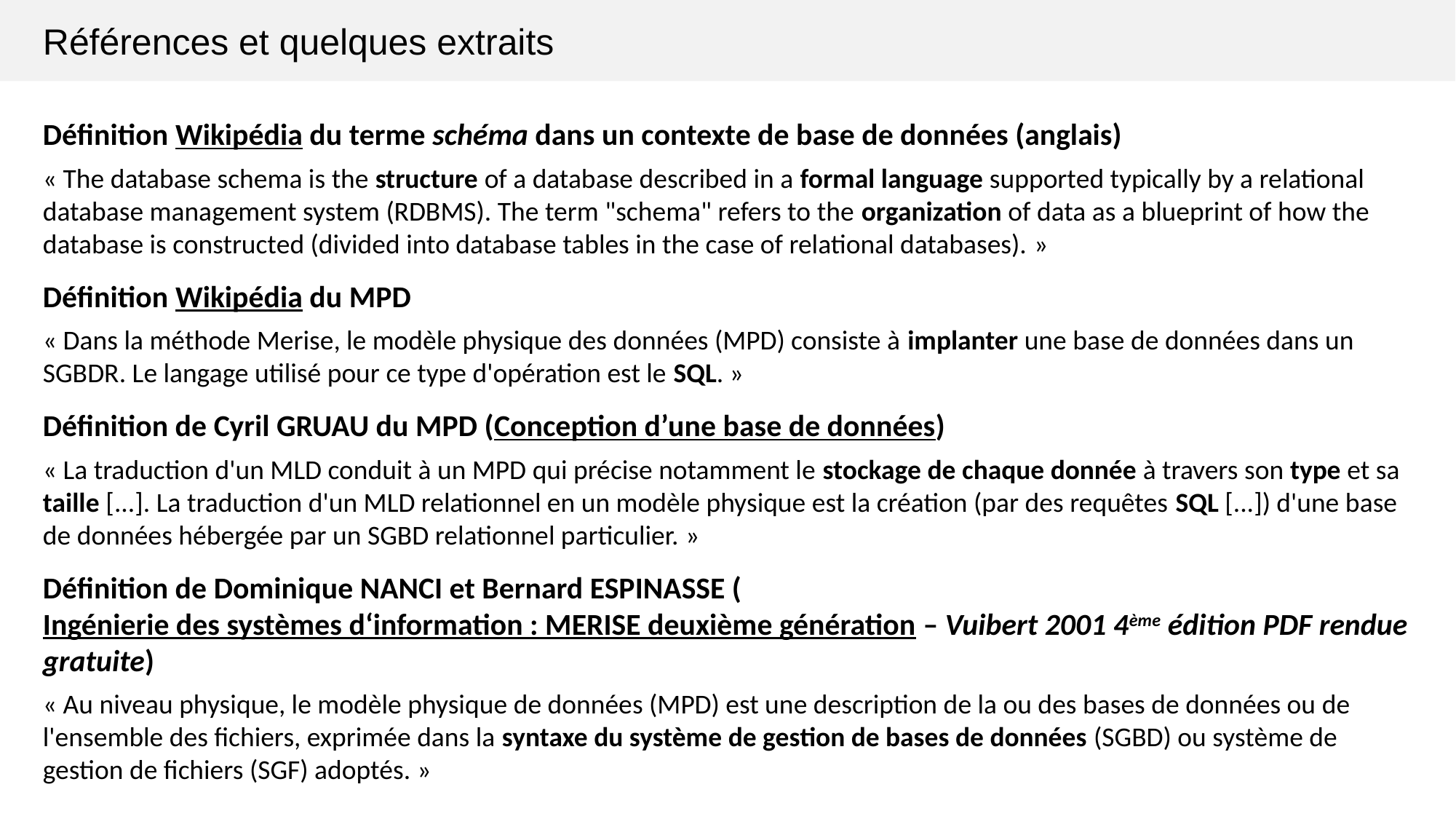

Références et quelques extraits
Définition Wikipédia du terme schéma dans un contexte de base de données (anglais)
« The database schema is the structure of a database described in a formal language supported typically by a relational database management system (RDBMS). The term "schema" refers to the organization of data as a blueprint of how the database is constructed (divided into database tables in the case of relational databases). »
Définition Wikipédia du MPD
« Dans la méthode Merise, le modèle physique des données (MPD) consiste à implanter une base de données dans un SGBDR. Le langage utilisé pour ce type d'opération est le SQL. »
Définition de Cyril GRUAU du MPD (Conception d’une base de données)
« La traduction d'un MLD conduit à un MPD qui précise notamment le stockage de chaque donnée à travers son type et sa taille [...]. La traduction d'un MLD relationnel en un modèle physique est la création (par des requêtes SQL [...]) d'une base de données hébergée par un SGBD relationnel particulier. »
Définition de Dominique NANCI et Bernard ESPINASSE (Ingénierie des systèmes d‘information : MERISE deuxième génération – Vuibert 2001 4ème édition PDF rendue gratuite)
« Au niveau physique, le modèle physique de données (MPD) est une description de la ou des bases de données ou de l'ensemble des fichiers, exprimée dans la syntaxe du système de gestion de bases de données (SGBD) ou système de gestion de fichiers (SGF) adoptés. »